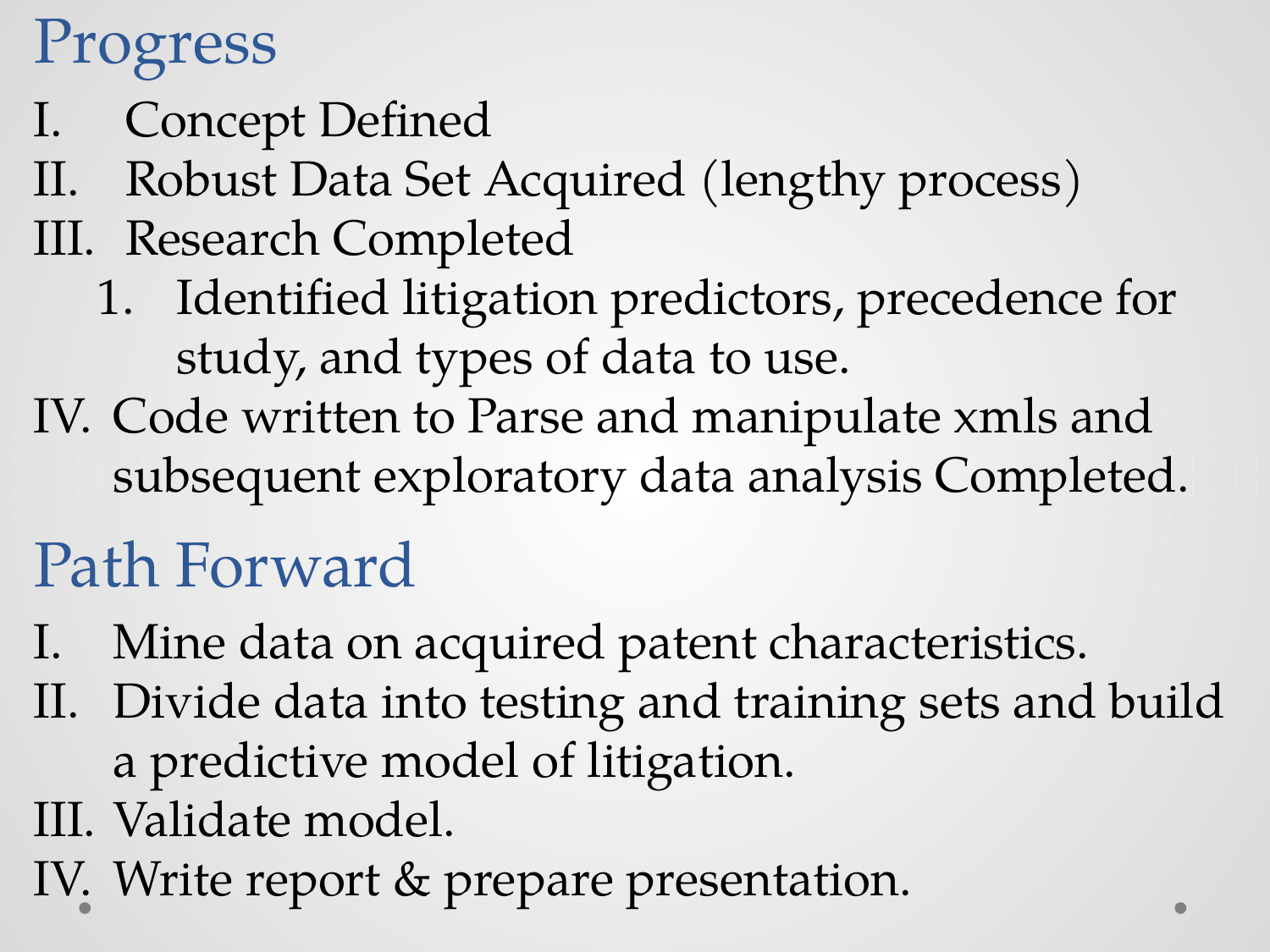

# Progress
 Concept Defined
 Robust Data Set Acquired (lengthy process)
 Research Completed
Identified litigation predictors, precedence for study, and types of data to use.
Code written to Parse and manipulate xmls and subsequent exploratory data analysis Completed.
Path Forward
Mine data on acquired patent characteristics.
Divide data into testing and training sets and build a predictive model of litigation.
Validate model.
Write report & prepare presentation.